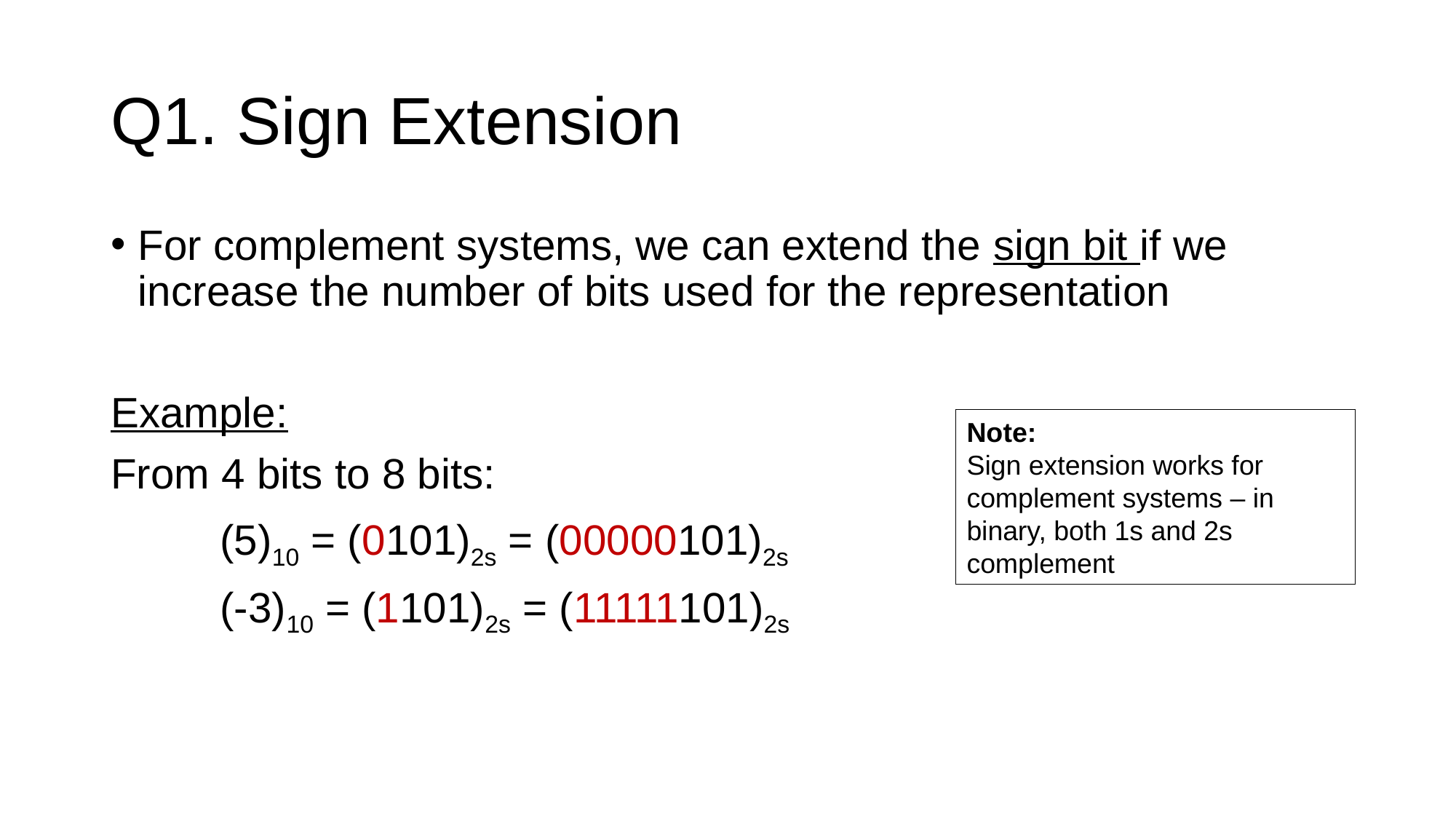

# Q1. Sign Extension
For complement systems, we can extend the sign bit if we increase the number of bits used for the representation

Example:
From 4 bits to 8 bits:
	(5)10 = (0101)2s = (00000101)2s
	(-3)10 = (1101)2s = (11111101)2s
Note:
Sign extension works for complement systems – in binary, both 1s and 2s complement